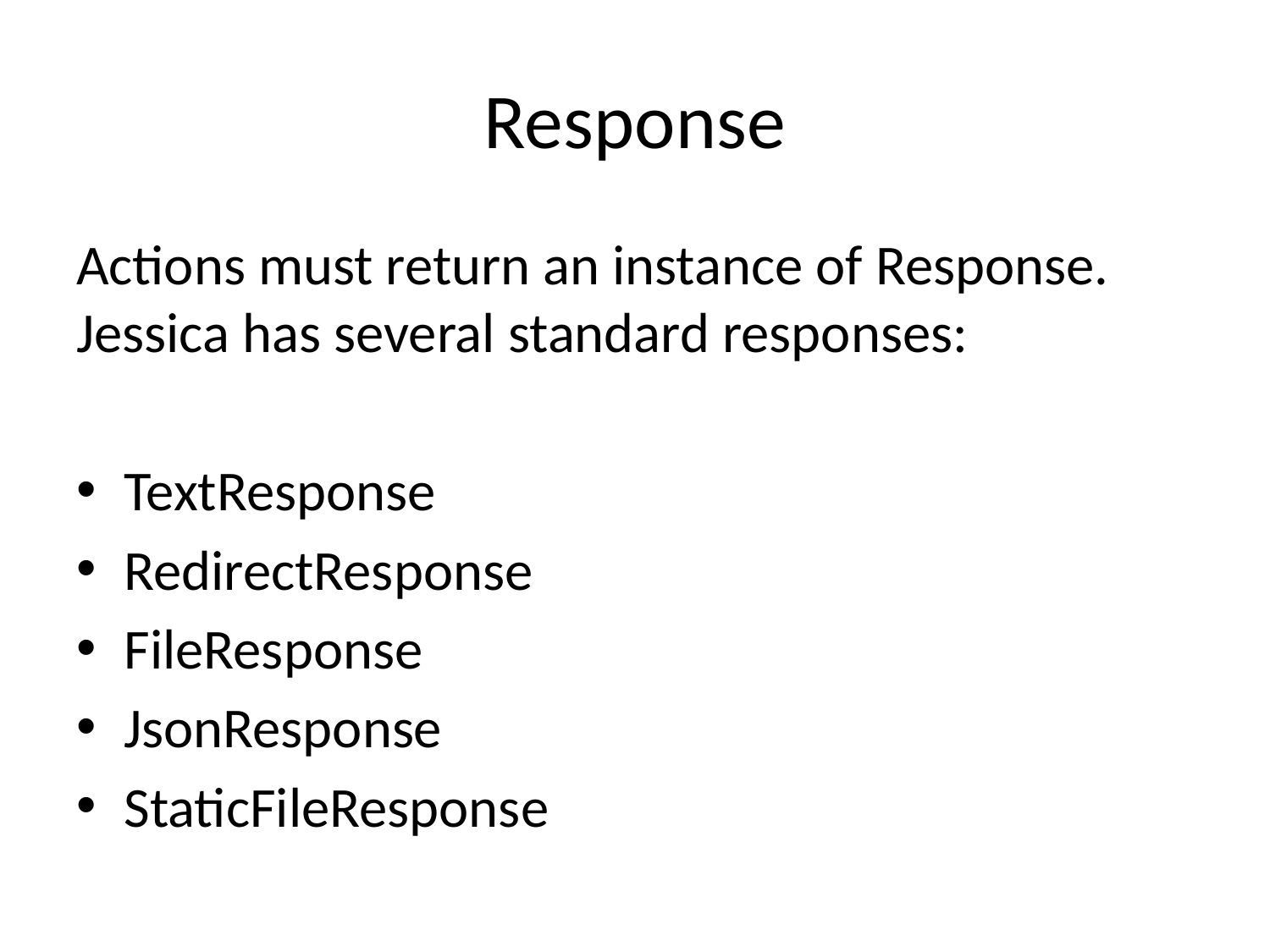

# Response
Actions must return an instance of Response.  Jessica has several standard responses:

TextResponse
RedirectResponse
FileResponse
JsonResponse
StaticFileResponse